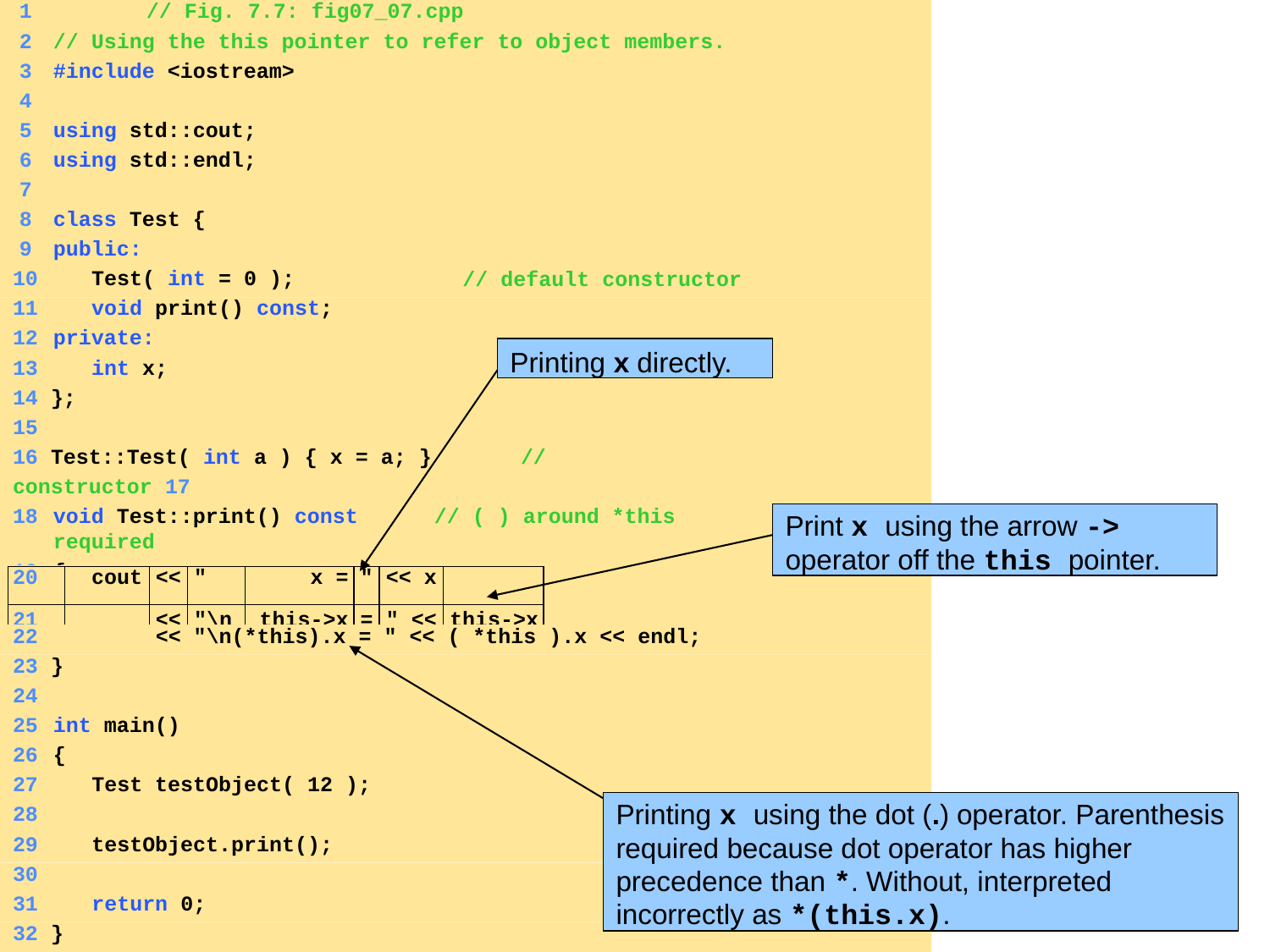

1	// Fig. 7.7: fig07_07.cpp
// Using the this pointer to refer to object members.
#include <iostream>
4
using std::cout;
using std::endl;
7
class Test {
public:
Test( int = 0 );
void print() const;
private:
int x;
14 };
15
16 Test::Test( int a ) { x = a; }	// constructor 17
void Test::print() const	// ( ) around *this required
{
// default constructor

Printing x directly.

Print x using the arrow ->
operator off the this pointer.

| 20 | cout | << | " | x = | " | << x |  |
| --- | --- | --- | --- | --- | --- | --- | --- |
| 21 |  | << | "\n | this->x | = | " << | this->x |
22
23 }
24
int main()
{
Test testObject( 12 );
28
29
30
31
32 }
<< "\n(*this).x = " << ( *this ).x << endl;

Printing x using the dot (.) operator. Parenthesis
required because dot operator has higher precedence than *. Without, interpreted incorrectly as *(this.x).
testObject.print();

return 0;